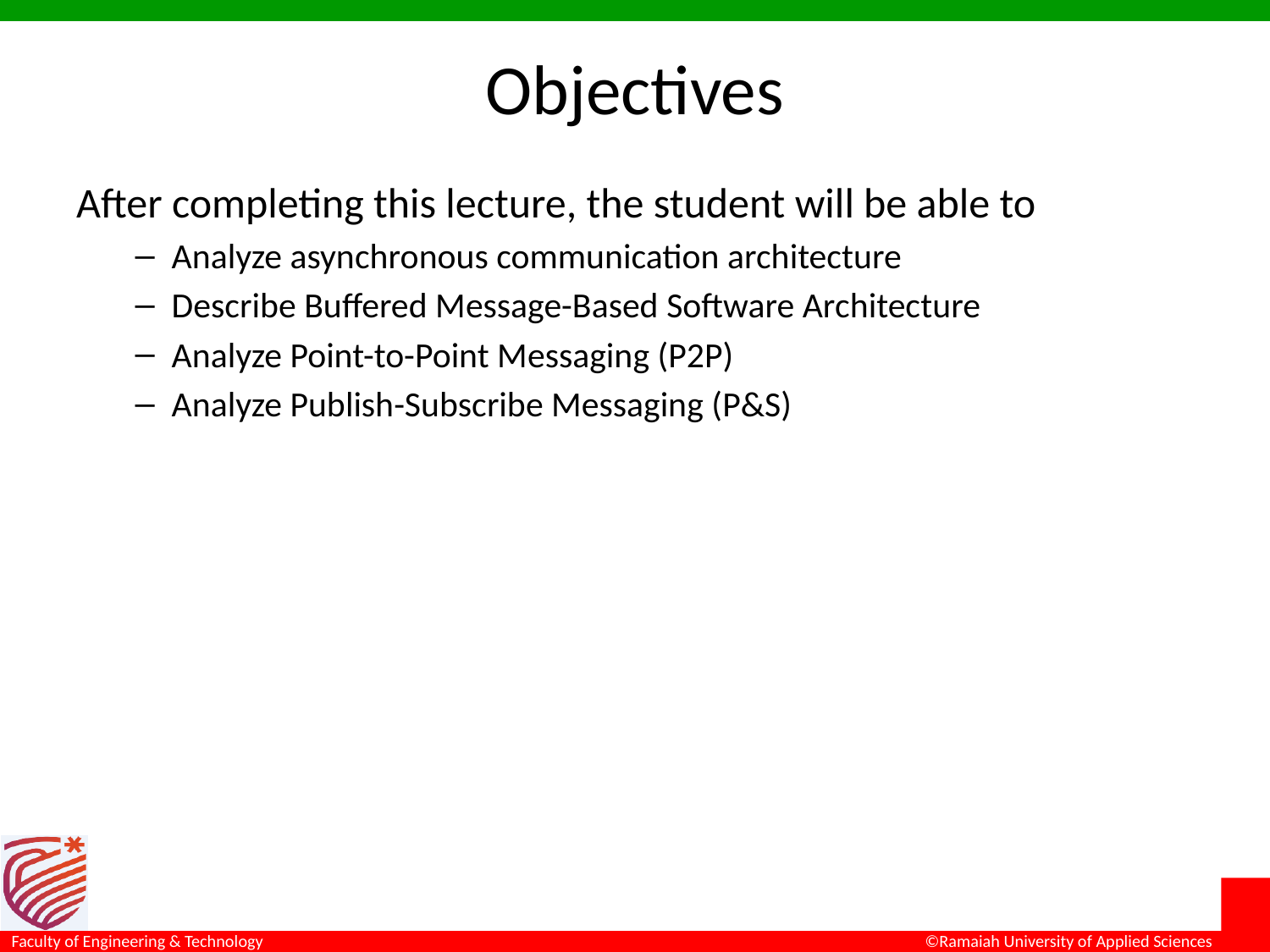

# Objectives
After completing this lecture, the student will be able to
Analyze asynchronous communication architecture
Describe Buffered Message-Based Software Architecture
Analyze Point-to-Point Messaging (P2P)
Analyze Publish-Subscribe Messaging (P&S)